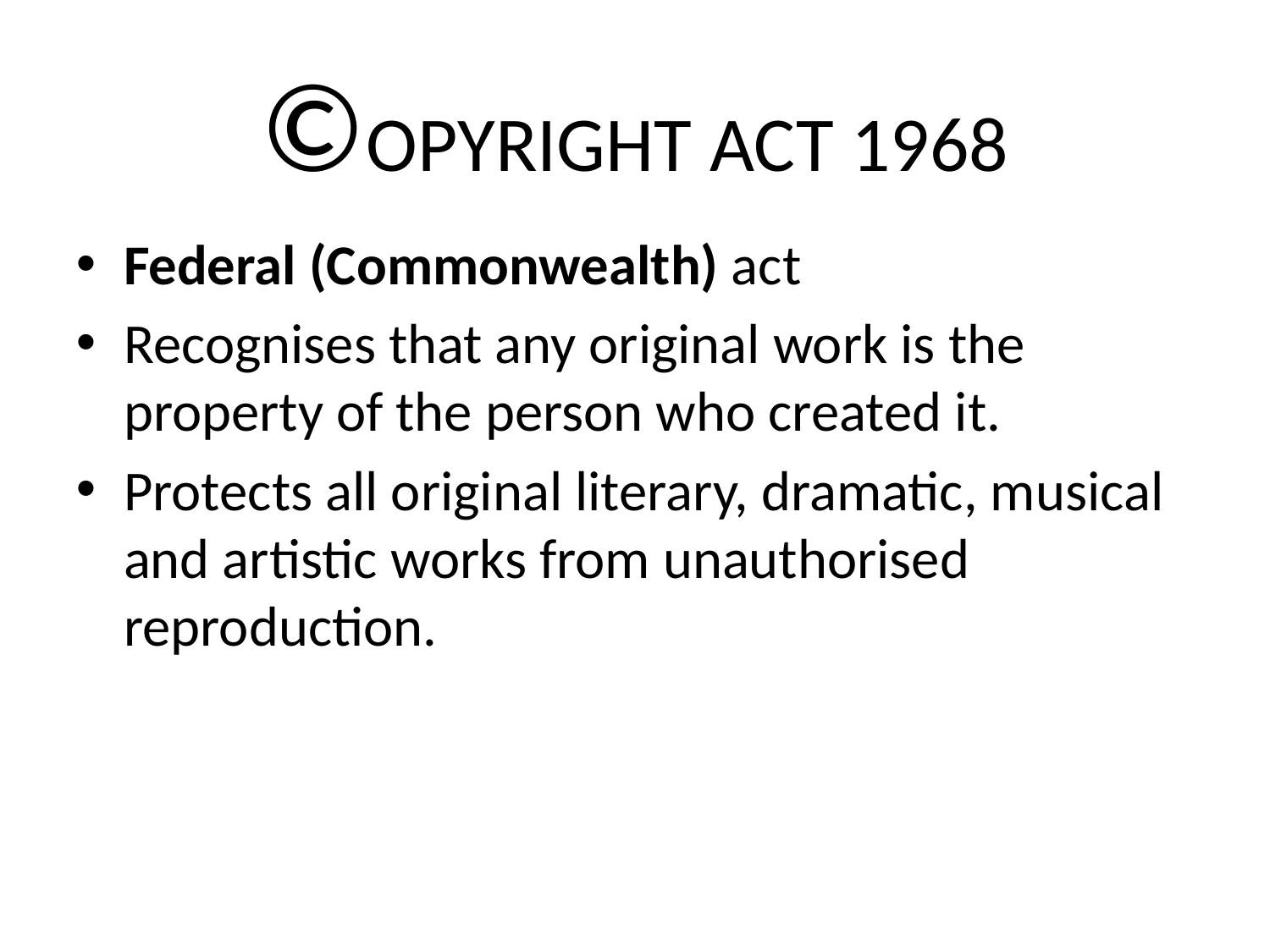

# ©OPYRIGHT ACT 1968
Federal (Commonwealth) act
Recognises that any original work is the property of the person who created it.
Protects all original literary, dramatic, musical and artistic works from unauthorised reproduction.